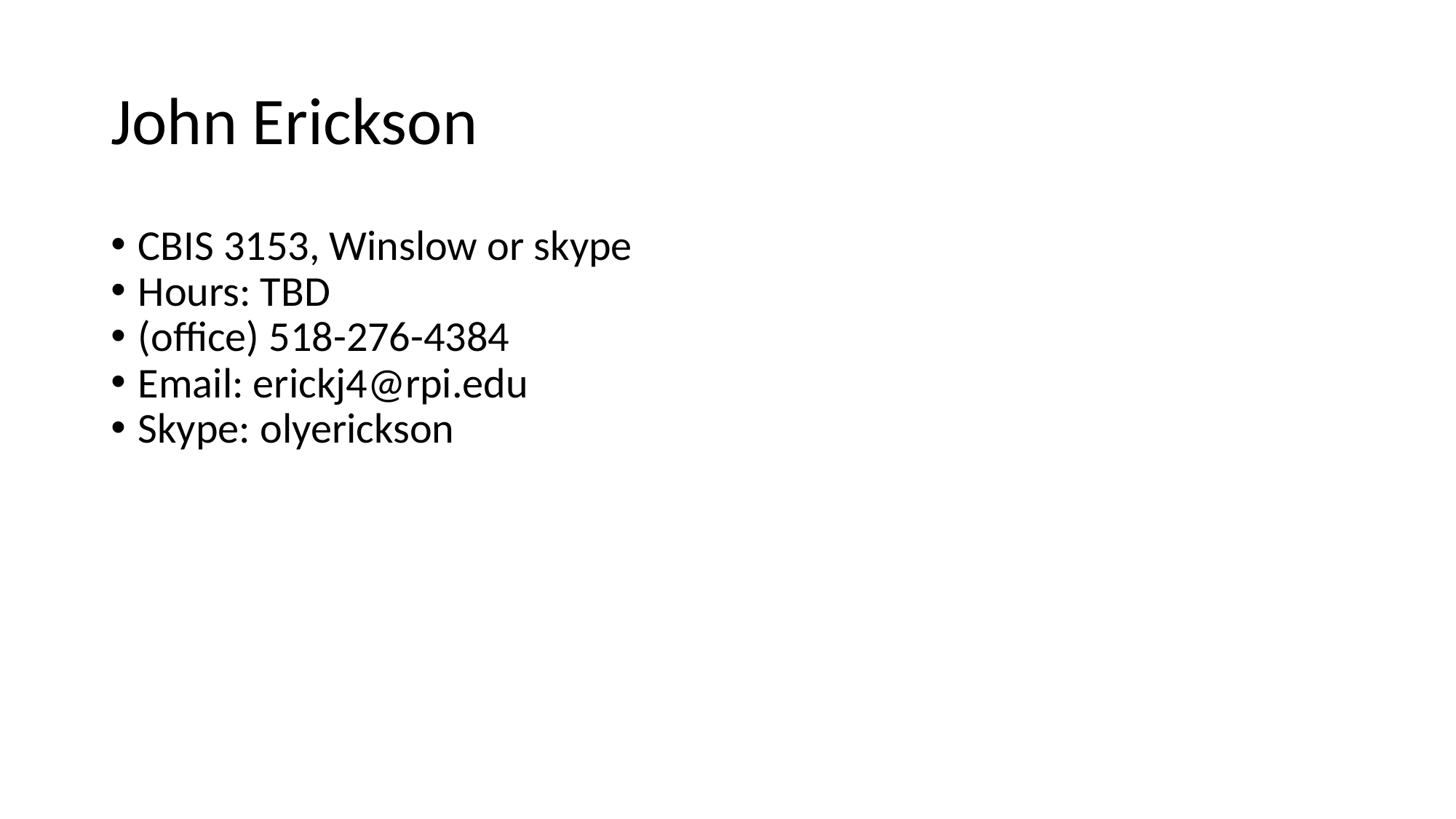

John Erickson
CBIS 3153, Winslow or skype
Hours: TBD
(office) 518-276-4384
Email: erickj4@rpi.edu
Skype: olyerickson